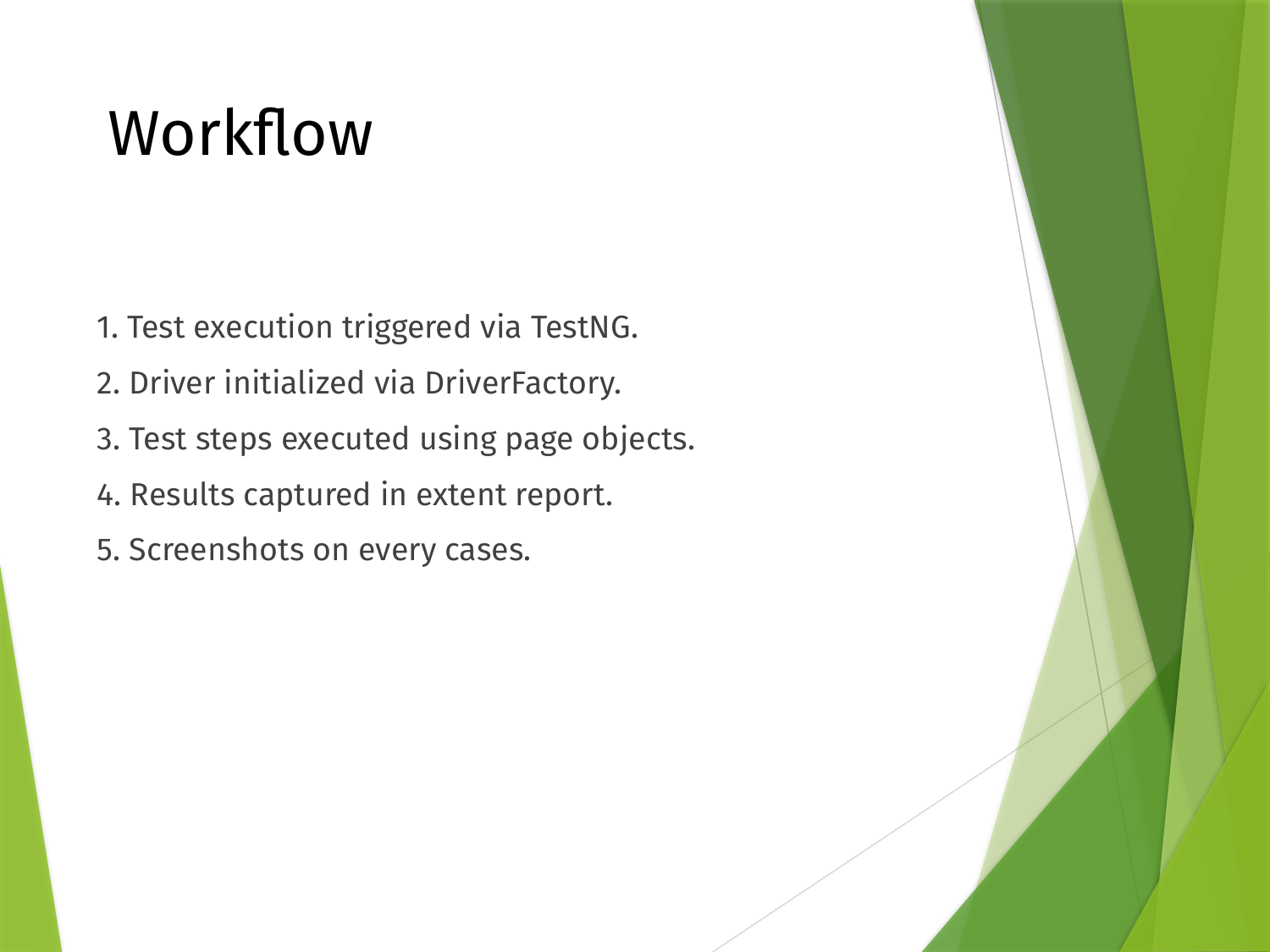

# Workflow
1. Test execution triggered via TestNG.
2. Driver initialized via DriverFactory.
3. Test steps executed using page objects.
4. Results captured in extent report.
5. Screenshots on every cases.